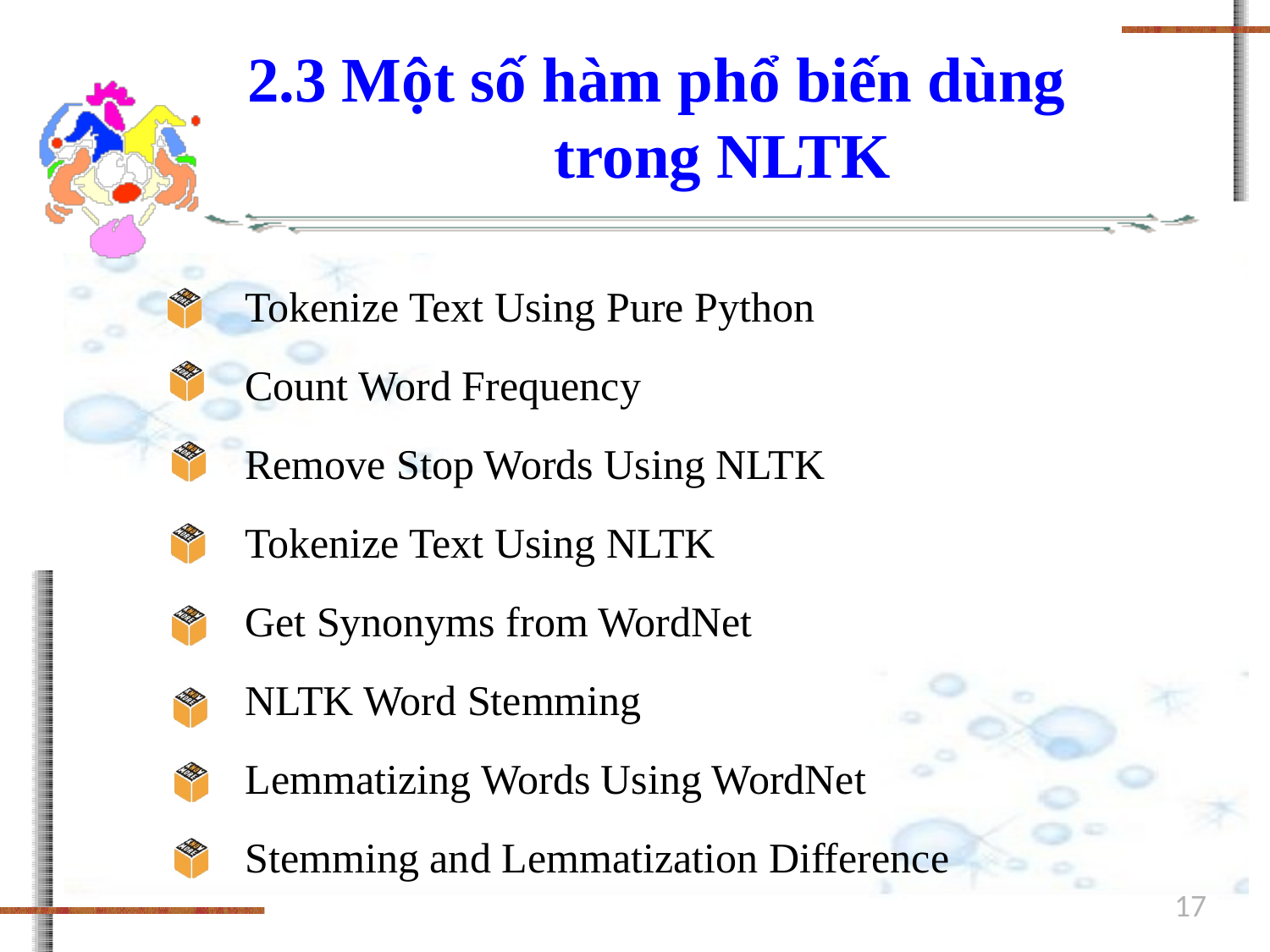

# 2.3 Một số hàm phổ biến dùng trong NLTK

Tokenize Text Using Pure Python
Count Word Frequency
Remove Stop Words Using NLTK
Tokenize Text Using NLTK
Get Synonyms from WordNet
NLTK Word Stemming
Lemmatizing Words Using WordNet
Stemming and Lemmatization Difference

17